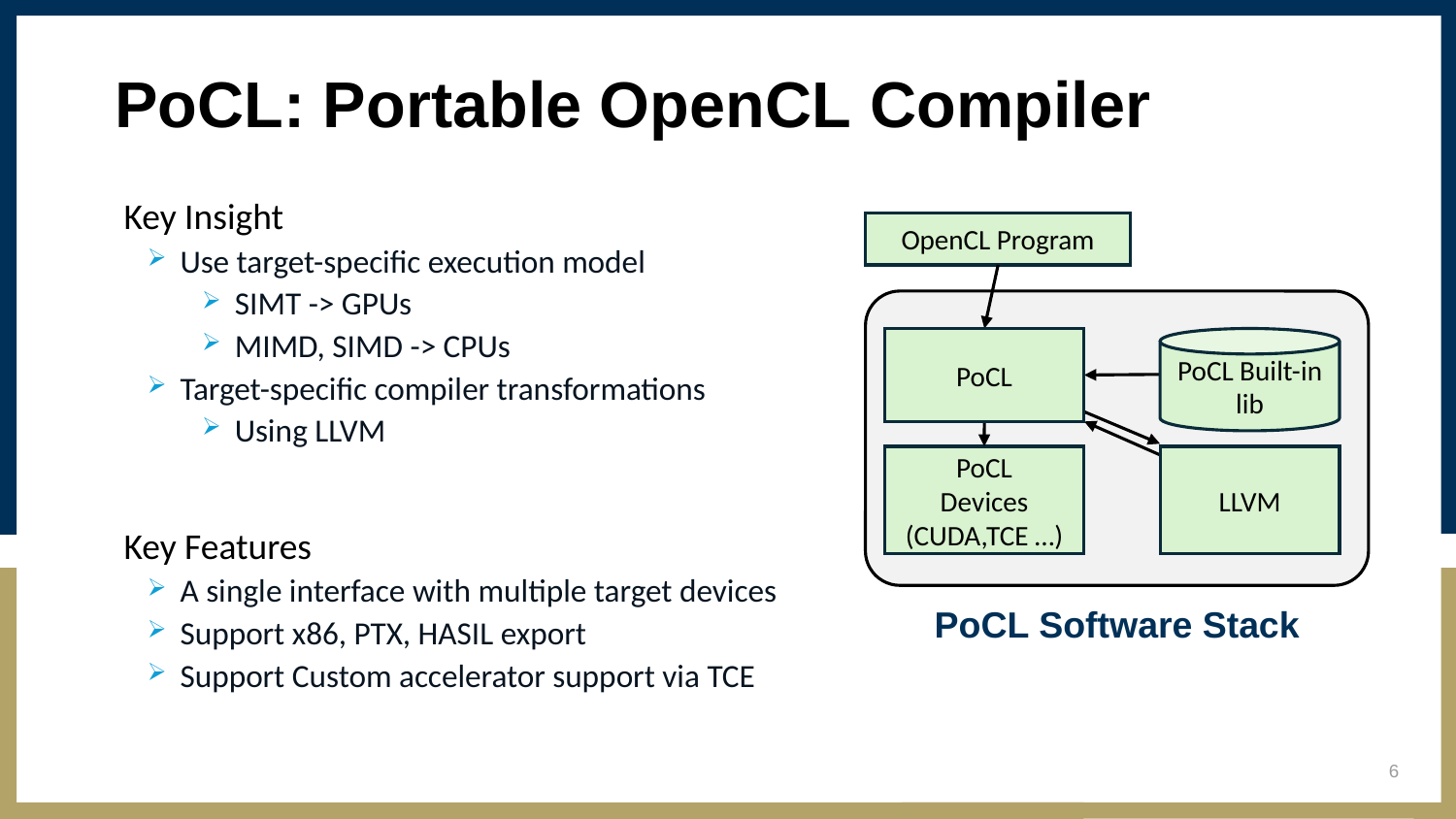

# PoCL: Portable OpenCL Compiler
Key Insight
Use target-specific execution model
SIMT -> GPUs
MIMD, SIMD -> CPUs
Target-specific compiler transformations
Using LLVM

Key Features
A single interface with multiple target devices
Support x86, PTX, HASIL export
Support Custom accelerator support via TCE

OpenCL Program

PoCL
PoCL Built-in lib
PoCL
Devices
(CUDA,TCE …)
LLVM
PoCL Software Stack
6